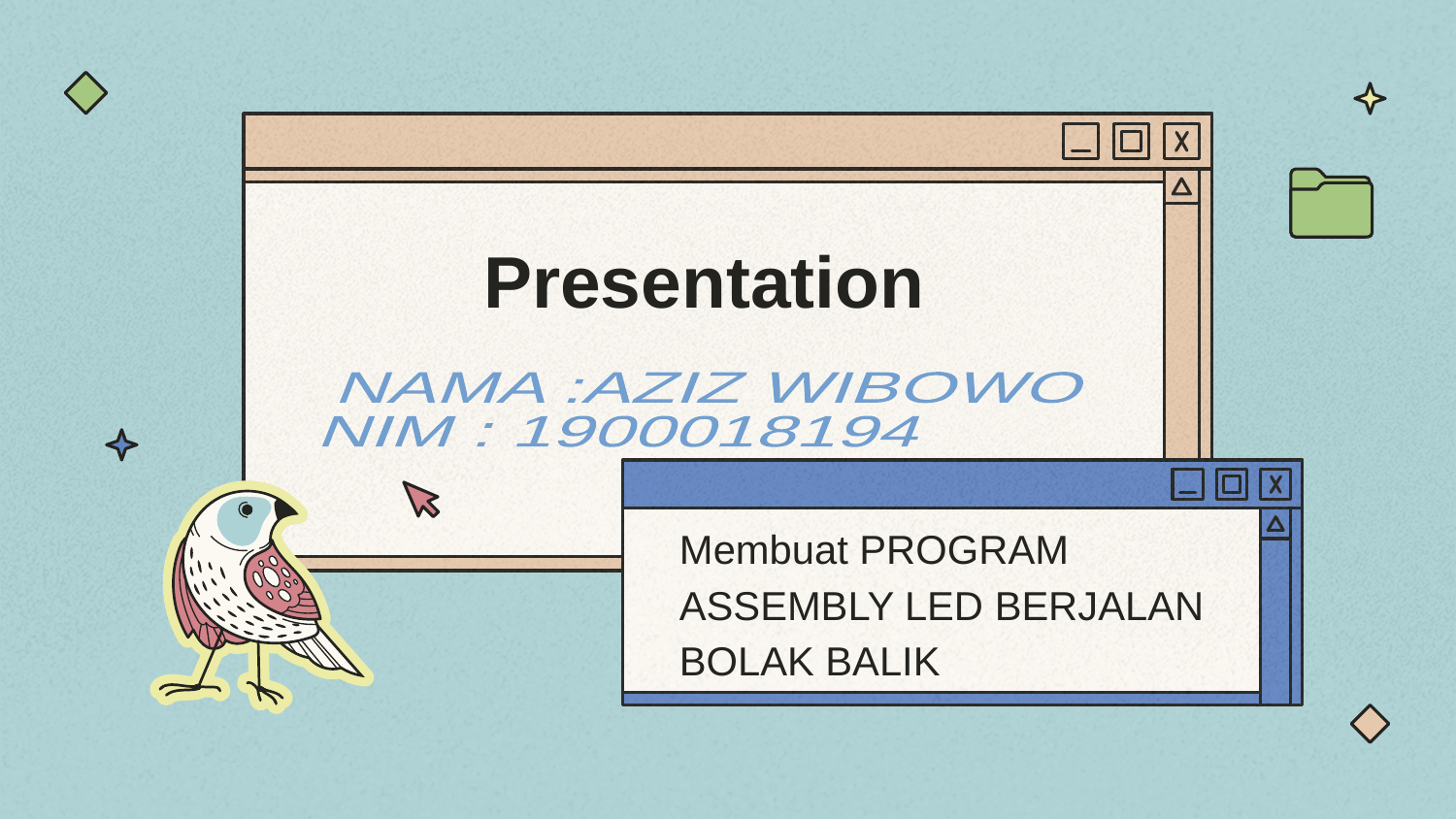

# Presentation

NAMA :AZIZ WIBOWO
NIM : 1900018194

Membuat PROGRAM ASSEMBLY LED BERJALAN BOLAK BALIK